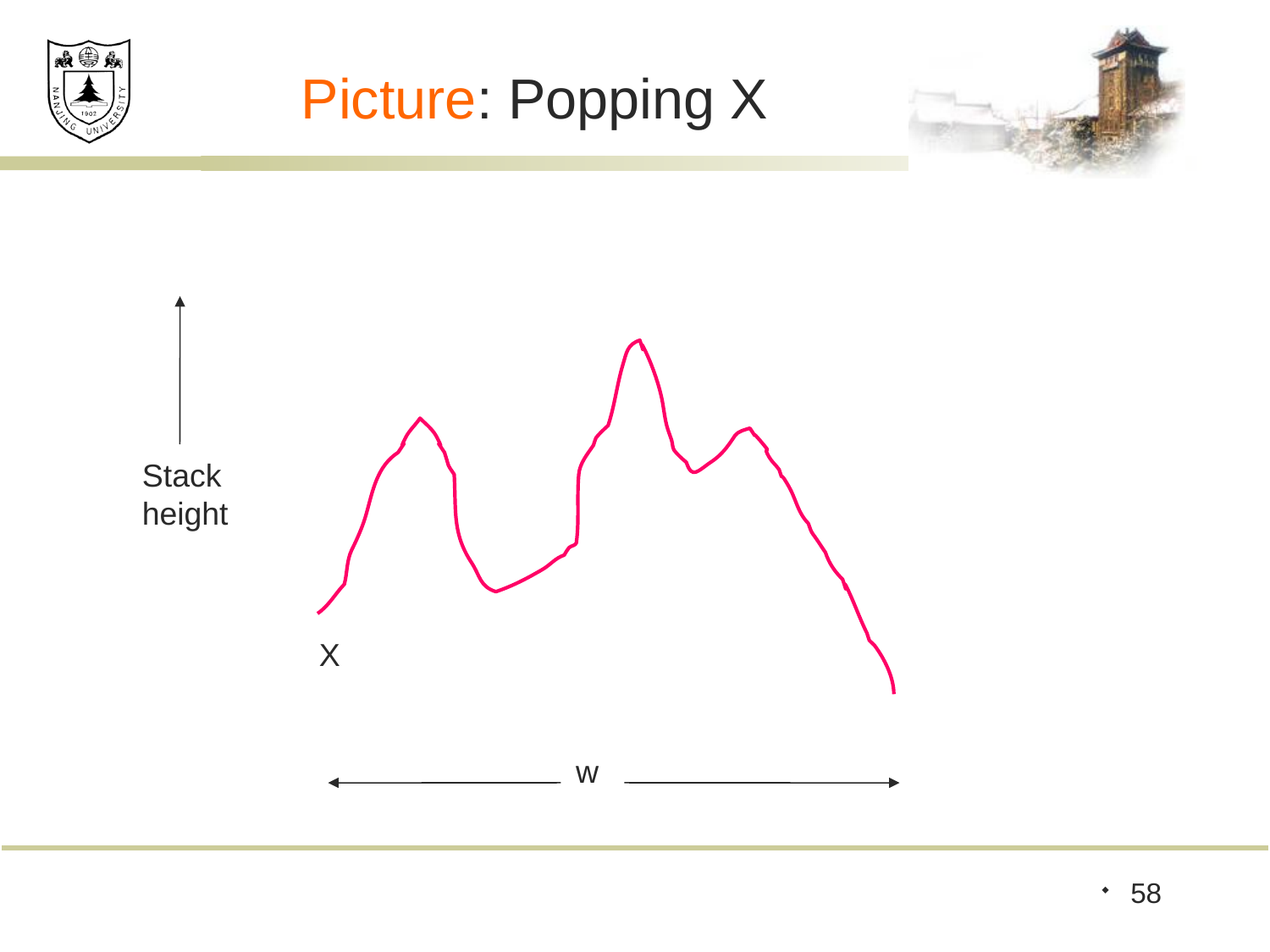

# Picture: Popping X

Stack
height
X
w

58